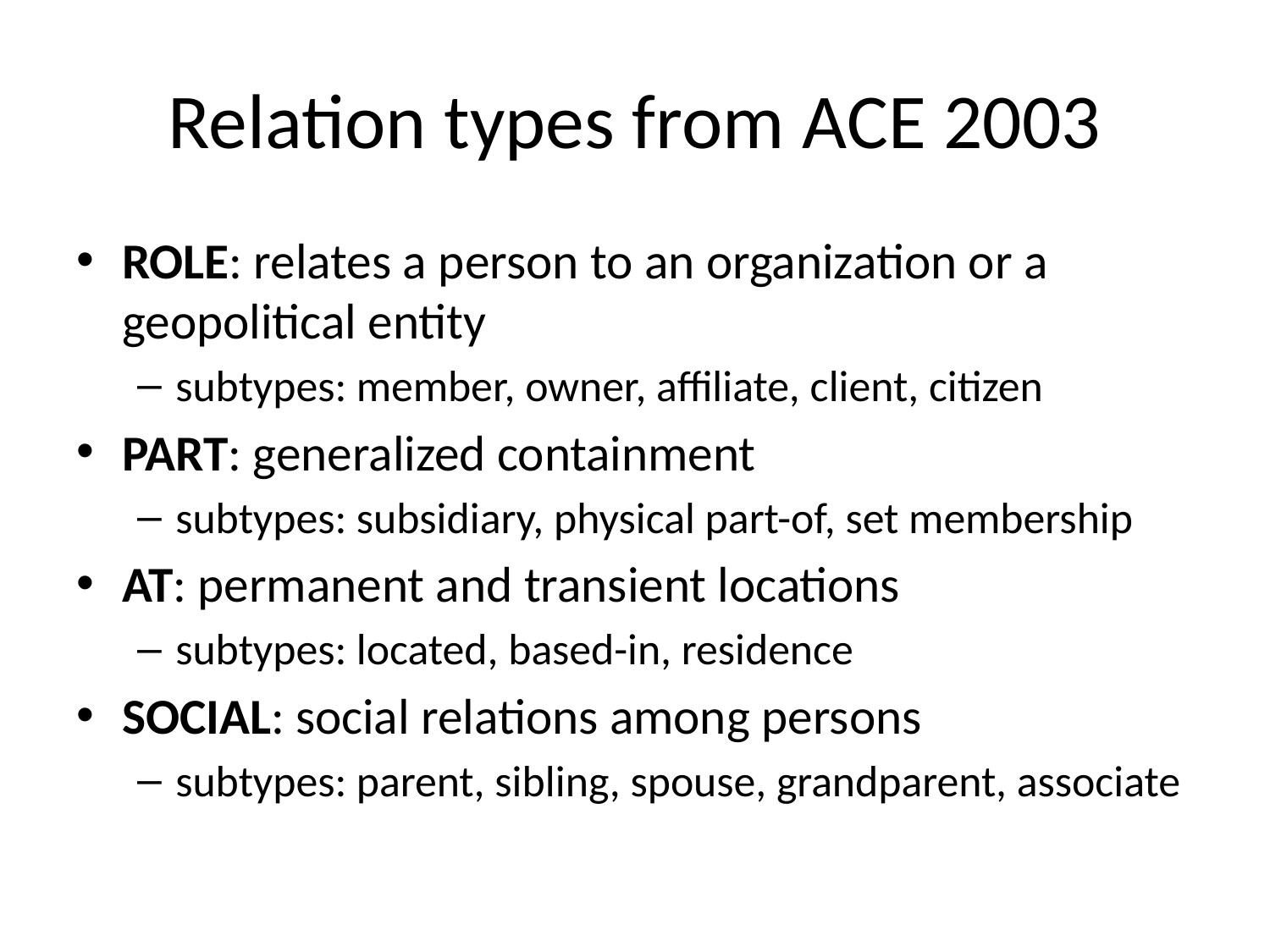

# Relation types from ACE 2003
ROLE: relates a person to an organization or a geopolitical entity
subtypes: member, owner, affiliate, client, citizen
PART: generalized containment
subtypes: subsidiary, physical part-of, set membership
AT: permanent and transient locations
subtypes: located, based-in, residence
SOCIAL: social relations among persons
subtypes: parent, sibling, spouse, grandparent, associate